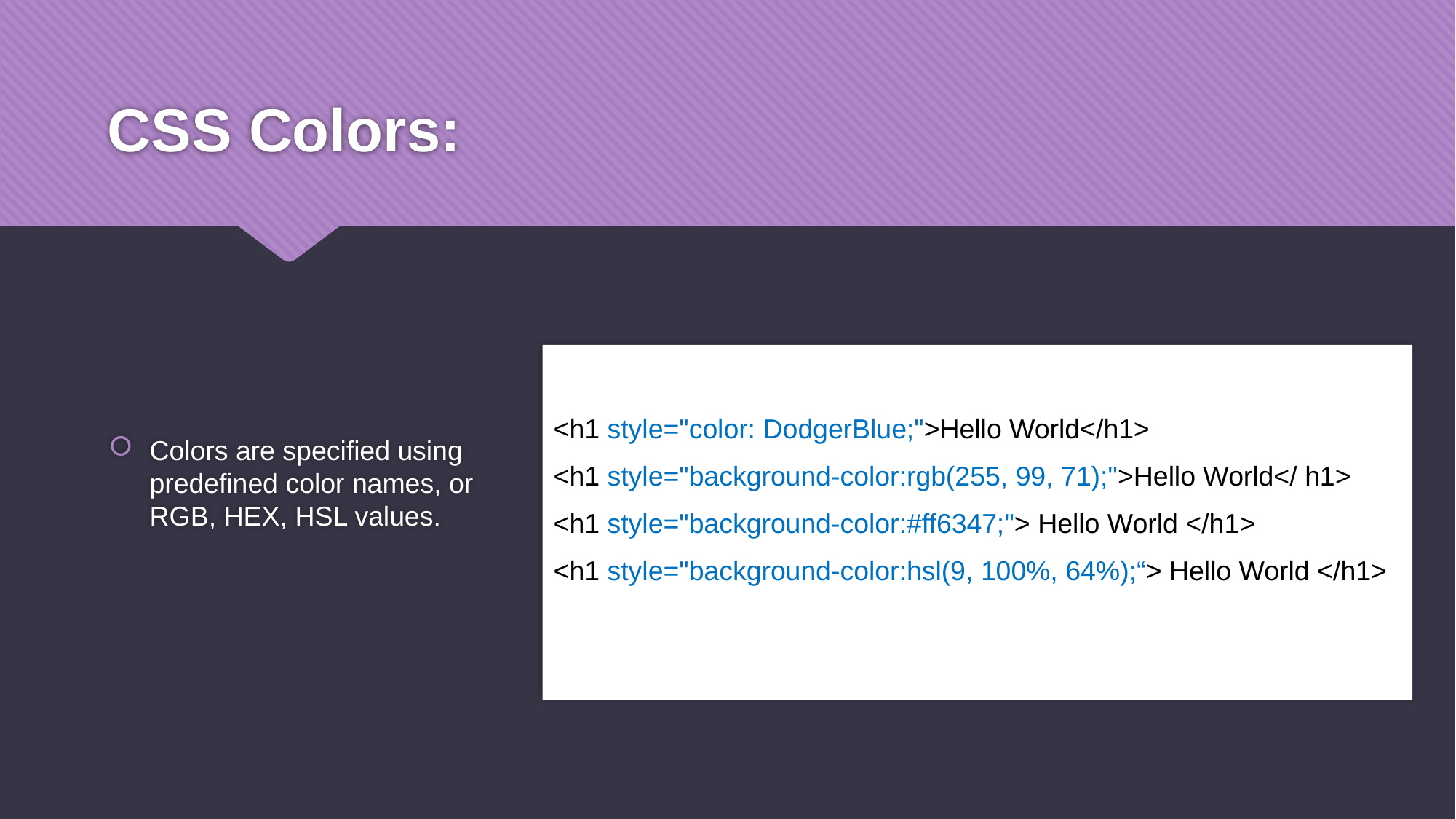

# CSS Colors:
Colors are specified using predefined color names, or RGB, HEX, HSL values.
<h1 style="color: DodgerBlue;">Hello World</h1>
<h1 style="background-color:rgb(255, 99, 71);">Hello World</ h1>
<h1 style="background-color:#ff6347;"> Hello World </h1>
<h1 style="background-color:hsl(9, 100%, 64%);“> Hello World </h1>